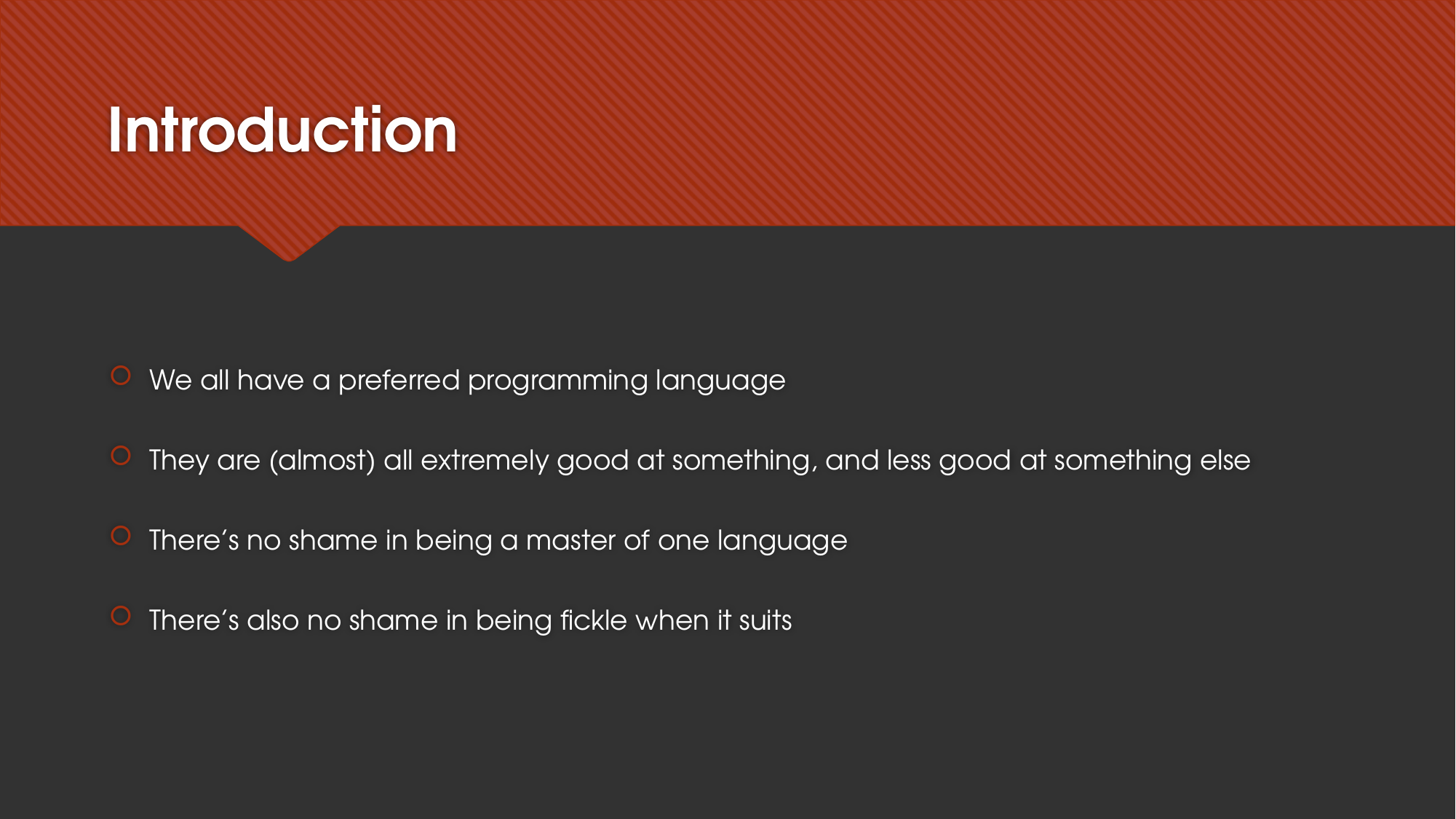

# Introduction
We all have a preferred programming language
They are (almost) all extremely good at something, and less good at something else
There’s no shame in being a master of one language
There’s also no shame in being fickle when it suits